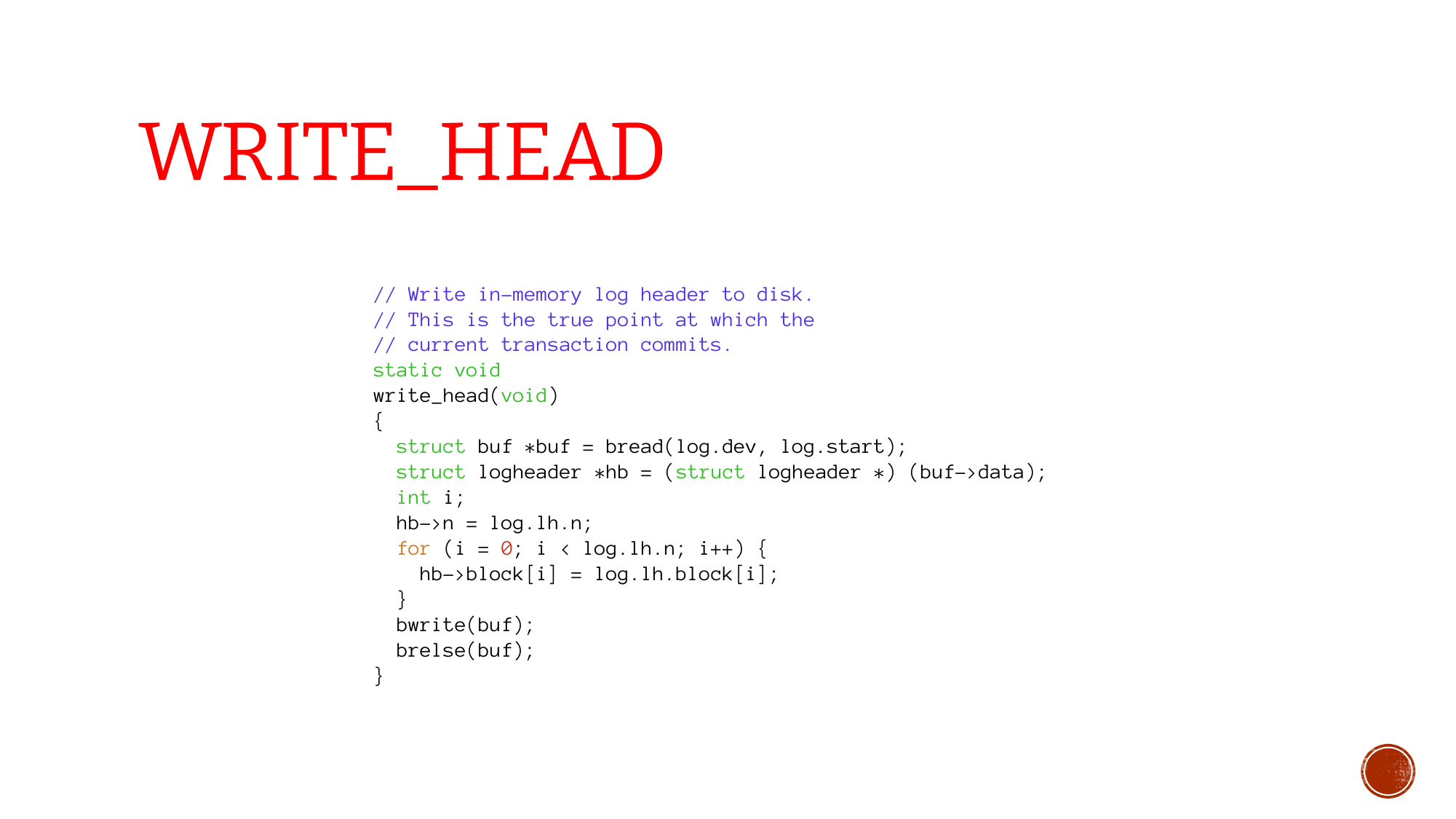

# write_head
// Write in-memory log header to disk.
// This is the true point at which the
// current transaction commits.
static void
write_head(void)
{
  struct buf *buf = bread(log.dev, log.start);
  struct logheader *hb = (struct logheader *) (buf->data);
  int i;
  hb->n = log.lh.n;
  for (i = 0; i < log.lh.n; i++) {
    hb->block[i] = log.lh.block[i];
  }
  bwrite(buf);
  brelse(buf);
}